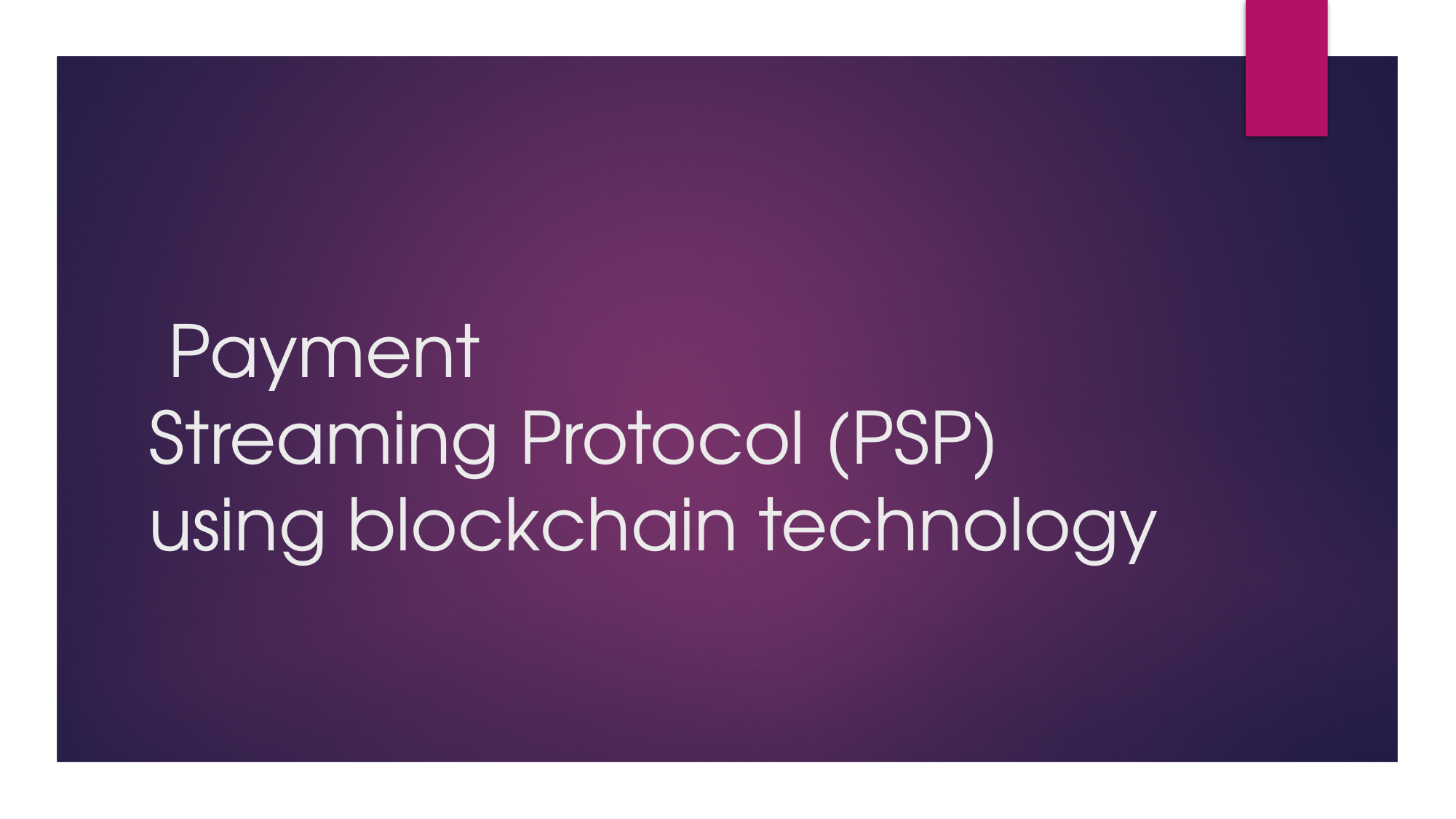

# Payment Streaming Protocol (PSP) using blockchain technology